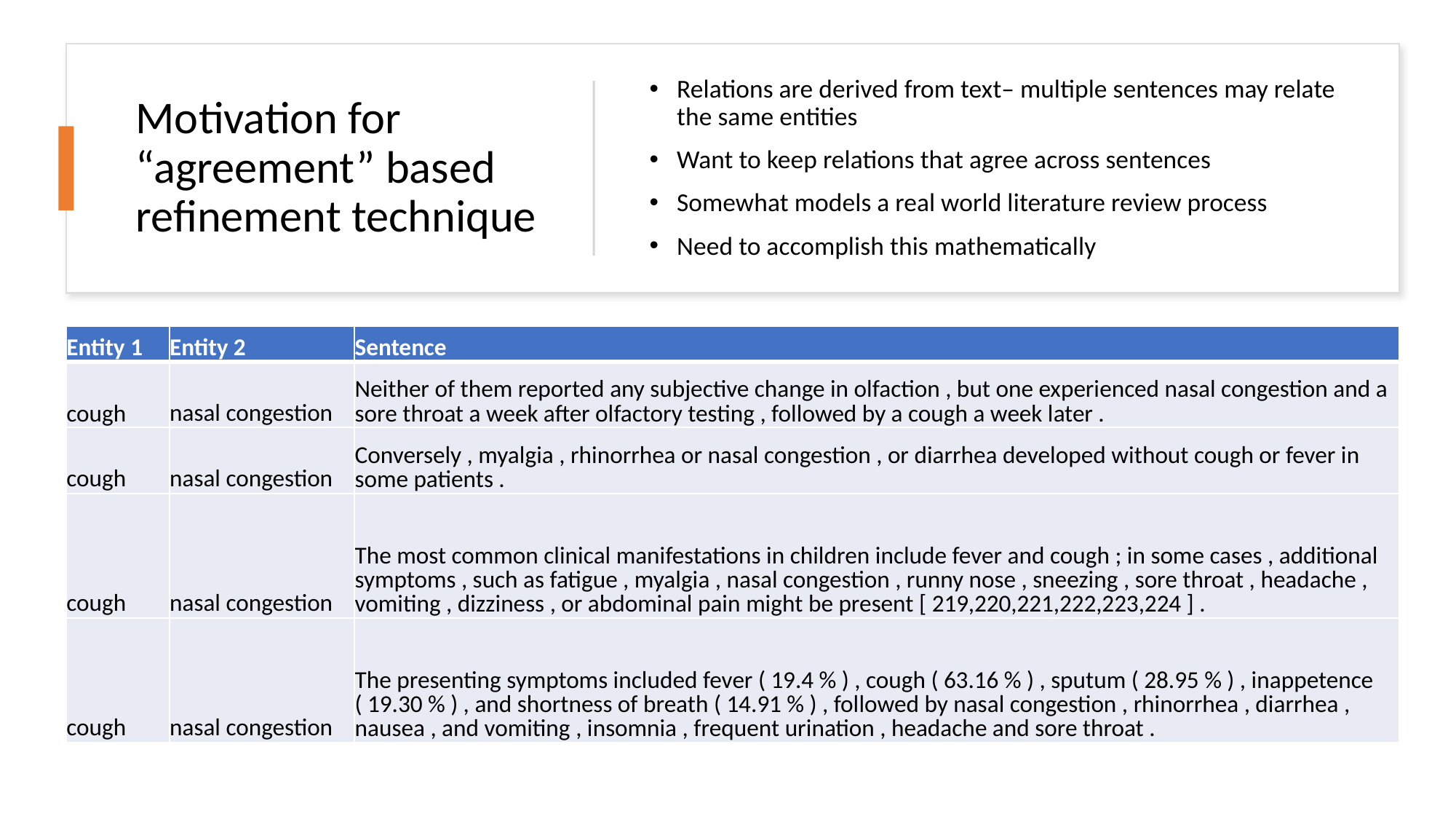

# Motivation for “agreement” based refinement technique
Relations are derived from text– multiple sentences may relate the same entities
Want to keep relations that agree across sentences
Somewhat models a real world literature review process
Need to accomplish this mathematically

| Entity 1 | Entity 2 | Sentence |
| --- | --- | --- |
| cough | nasal congestion | Neither of them reported any subjective change in olfaction , but one experienced nasal congestion and a sore throat a week after olfactory testing , followed by a cough a week later . |
| cough | nasal congestion | Conversely , myalgia , rhinorrhea or nasal congestion , or diarrhea developed without cough or fever in some patients . |
| cough | nasal congestion | The most common clinical manifestations in children include fever and cough ; in some cases , additional symptoms , such as fatigue , myalgia , nasal congestion , runny nose , sneezing , sore throat , headache , vomiting , dizziness , or abdominal pain might be present [ 219,220,221,222,223,224 ] . |
| cough | nasal congestion | The presenting symptoms included fever ( 19.4 % ) , cough ( 63.16 % ) , sputum ( 28.95 % ) , inappetence ( 19.30 % ) , and shortness of breath ( 14.91 % ) , followed by nasal congestion , rhinorrhea , diarrhea , nausea , and vomiting , insomnia , frequent urination , headache and sore throat . |
Jack VanSchaik. LOINC Conference 2021